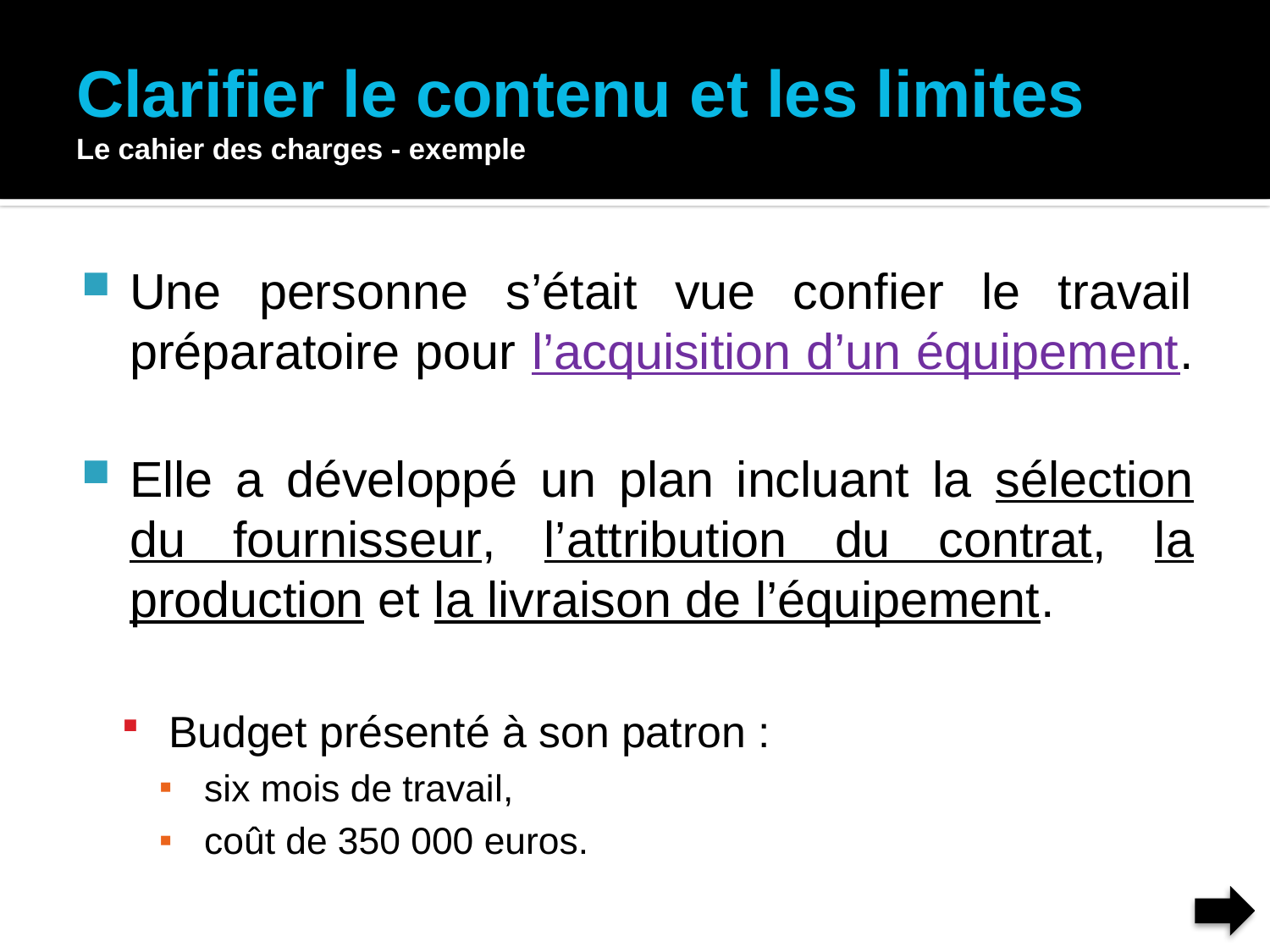

# Clarifier le contenu et les limites Le cahier des charges - exemple
Une personne s’était vue confier le travail préparatoire pour l’acquisition d’un équipement.

Elle a développé un plan incluant la sélection du fournisseur, l’attribution du contrat, la production et la livraison de l’équipement.

Budget présenté à son patron :
six mois de travail,
coût de 350 000 euros.